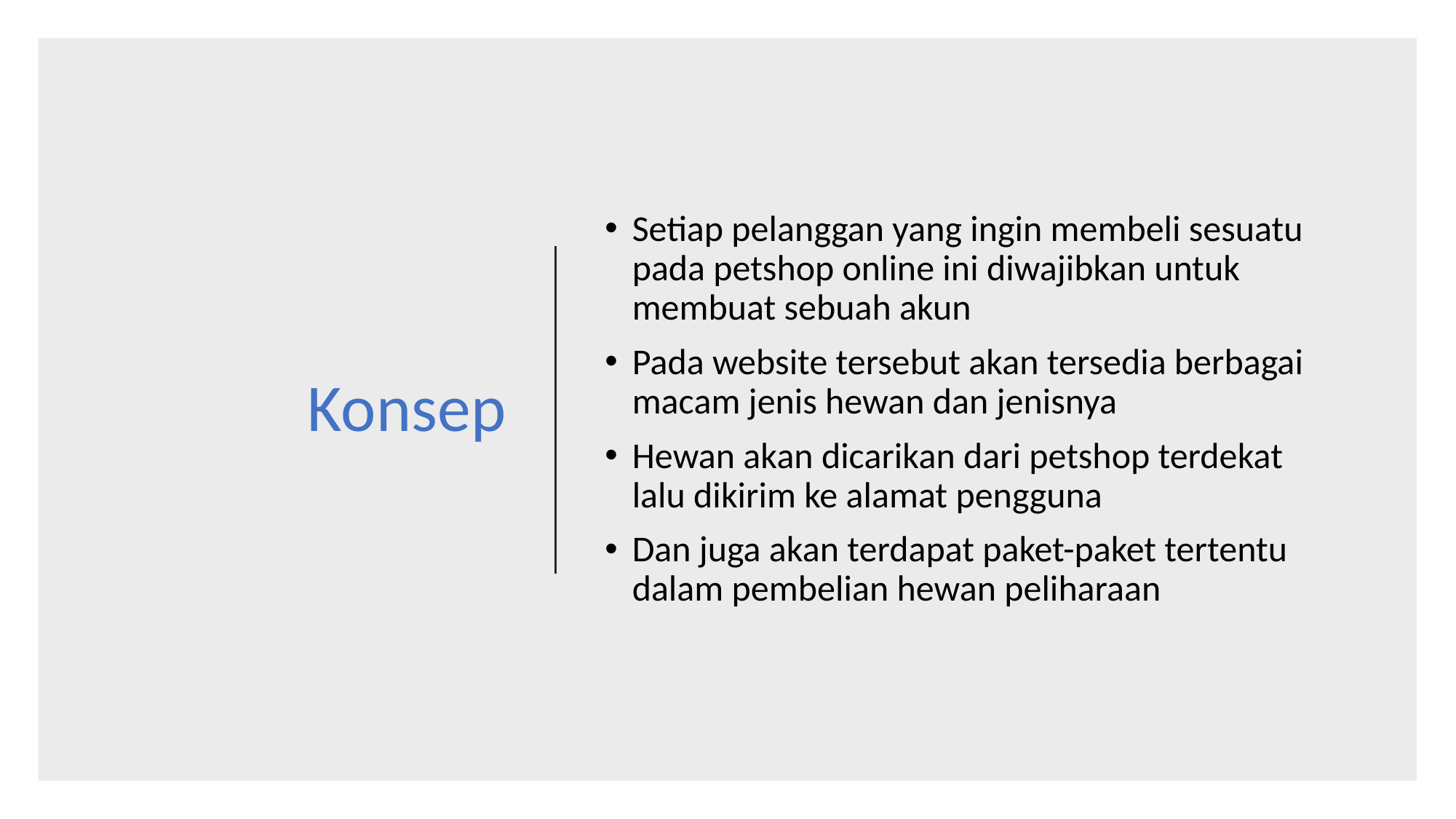

# Konsep
Setiap pelanggan yang ingin membeli sesuatu pada petshop online ini diwajibkan untuk membuat sebuah akun
Pada website tersebut akan tersedia berbagai macam jenis hewan dan jenisnya
Hewan akan dicarikan dari petshop terdekat lalu dikirim ke alamat pengguna
Dan juga akan terdapat paket-paket tertentu dalam pembelian hewan peliharaan